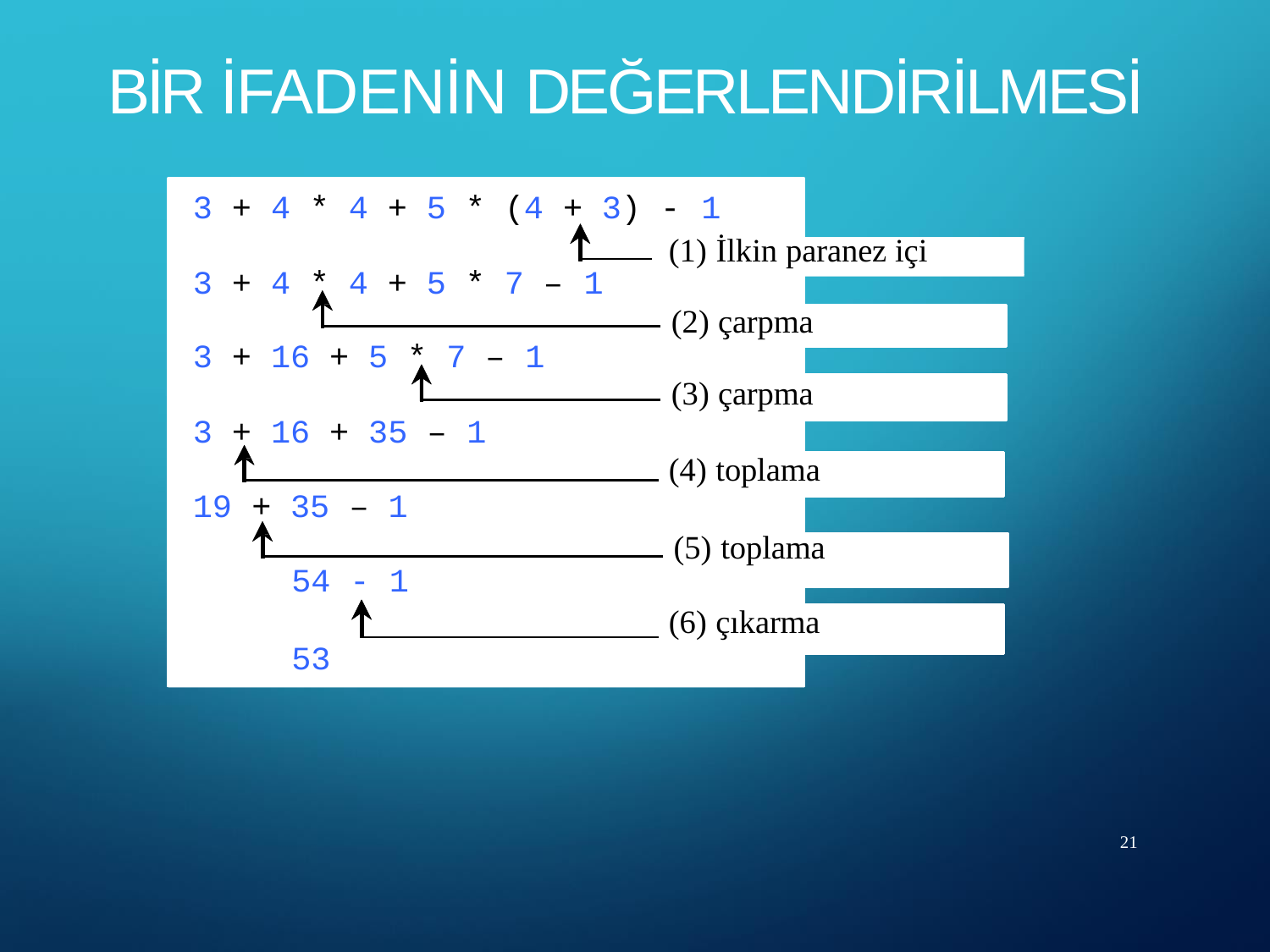

# BİR İFADENİN DEĞERLENDİRİLMESİ

3 + 4 * 4 + 5 * (4 + 3) - 1
İlkin paranez içi
3 + 4 * 4 + 5 * 7 – 1
çarpma
3 + 16 + 5 * 7 – 1
çarpma
3 + 16 + 35 – 1
toplama
19 + 35 – 1
toplama
54 - 1
çıkarma
53
21